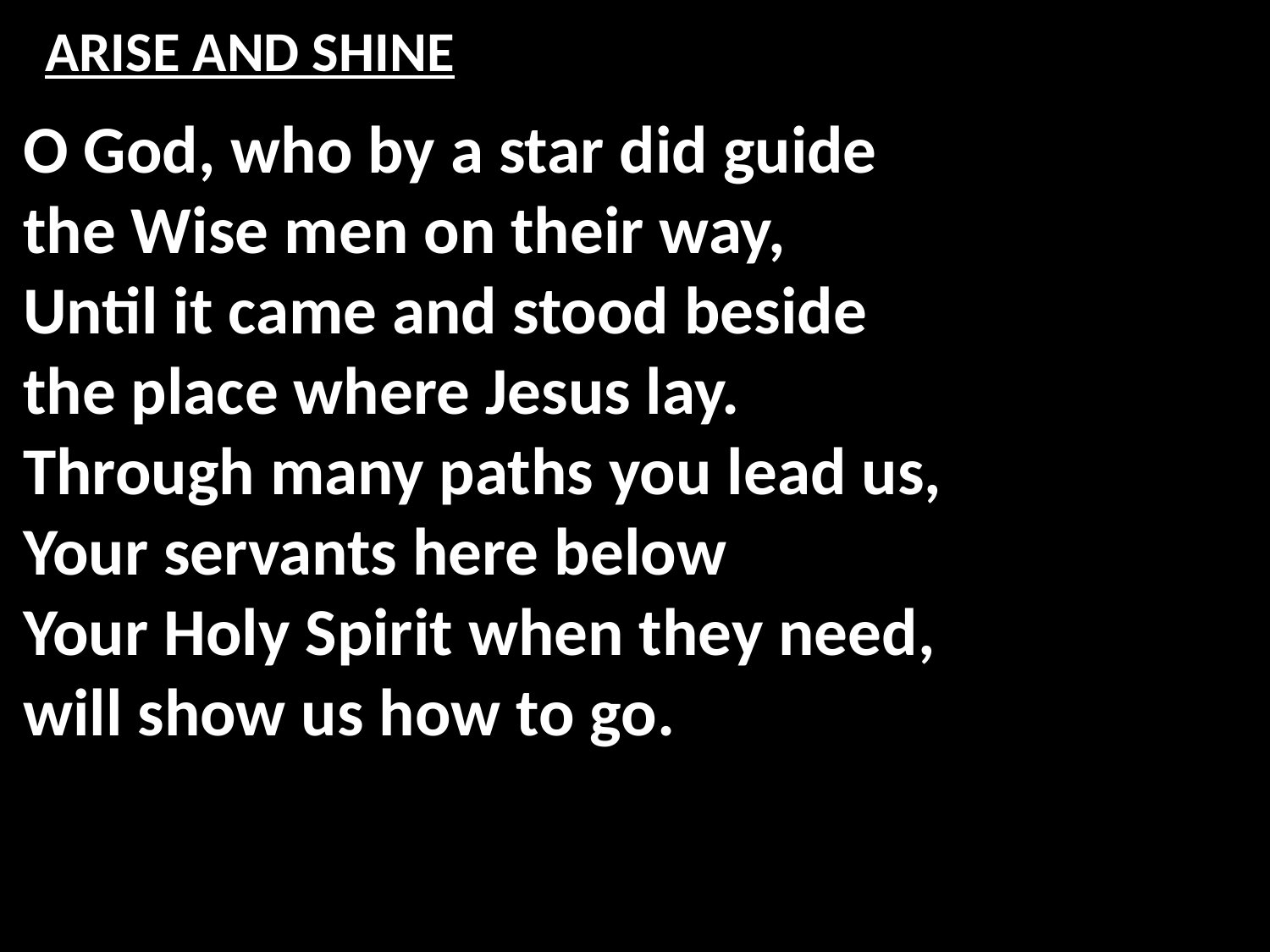

# ARISE AND SHINE
O God, who by a star did guide
the Wise men on their way,
Until it came and stood beside
the place where Jesus lay.
Through many paths you lead us,
Your servants here below
Your Holy Spirit when they need,
will show us how to go.